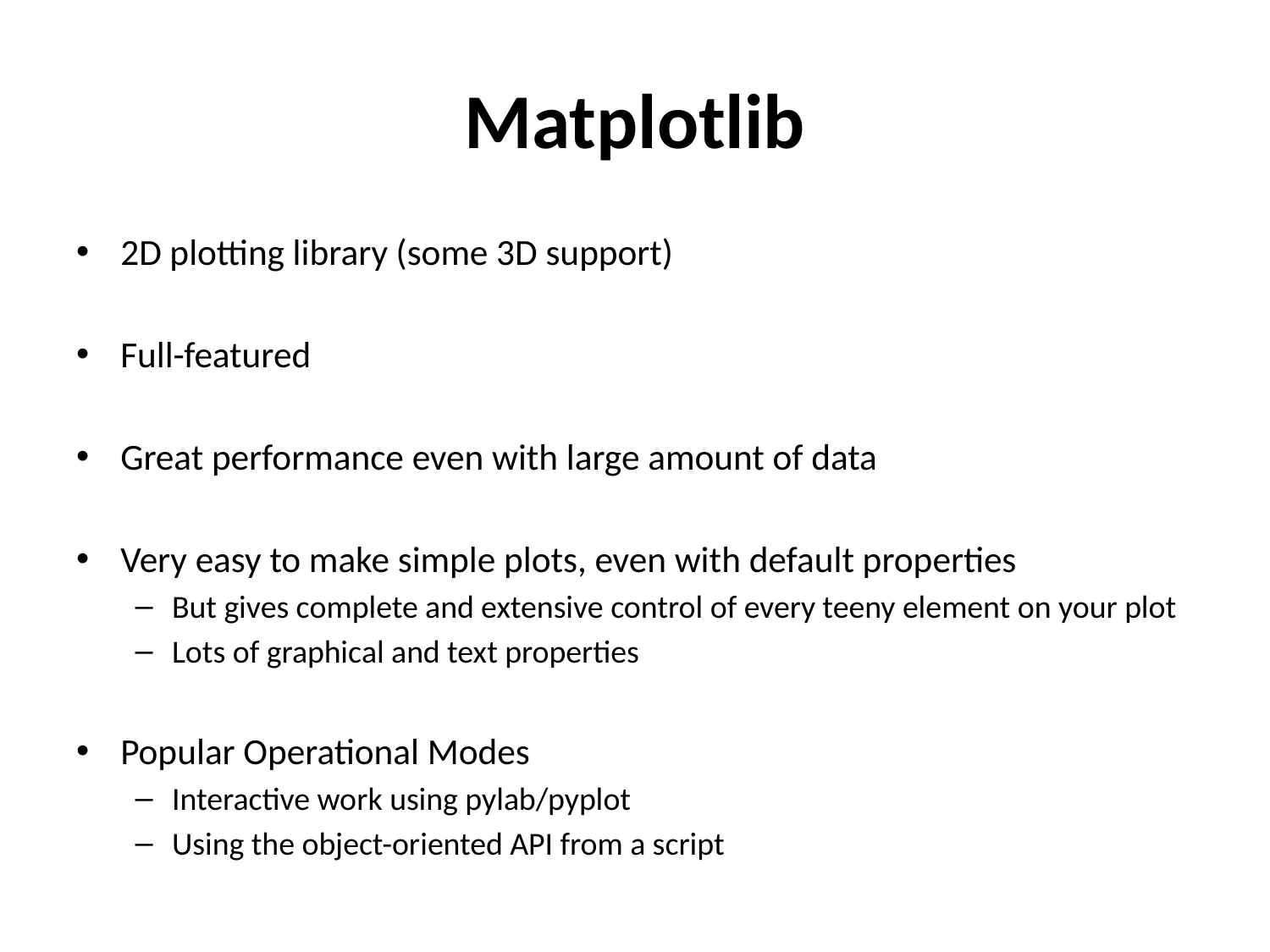

# Matplotlib
2D plotting library (some 3D support)

Full-featured

Great performance even with large amount of data

Very easy to make simple plots, even with default properties
But gives complete and extensive control of every teeny element on your plot
Lots of graphical and text properties

Popular Operational Modes
Interactive work using pylab/pyplot
Using the object-oriented API from a script